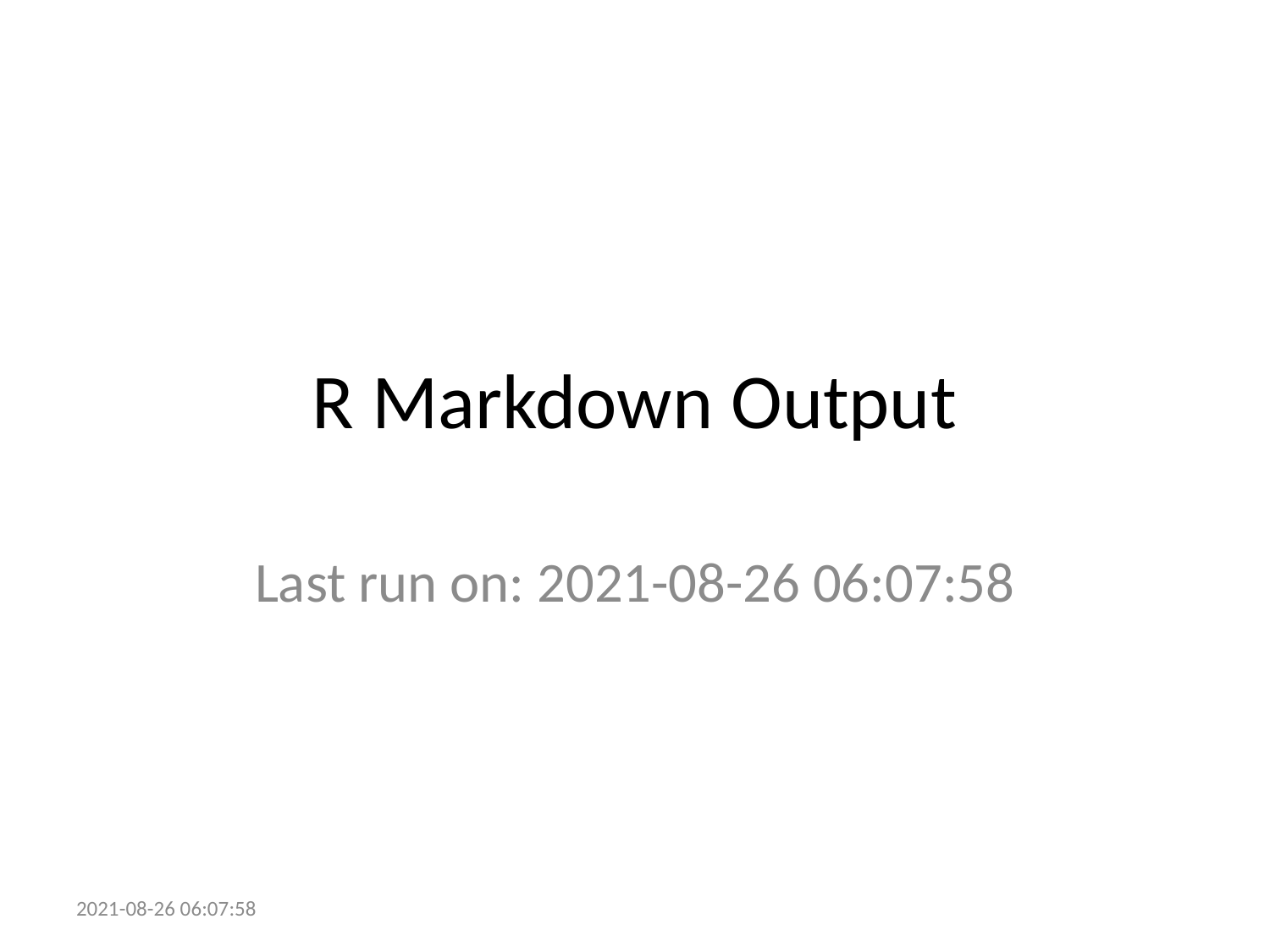

# R Markdown Output
Last run on: 2021-08-26 06:07:58
2021-08-26 06:07:58